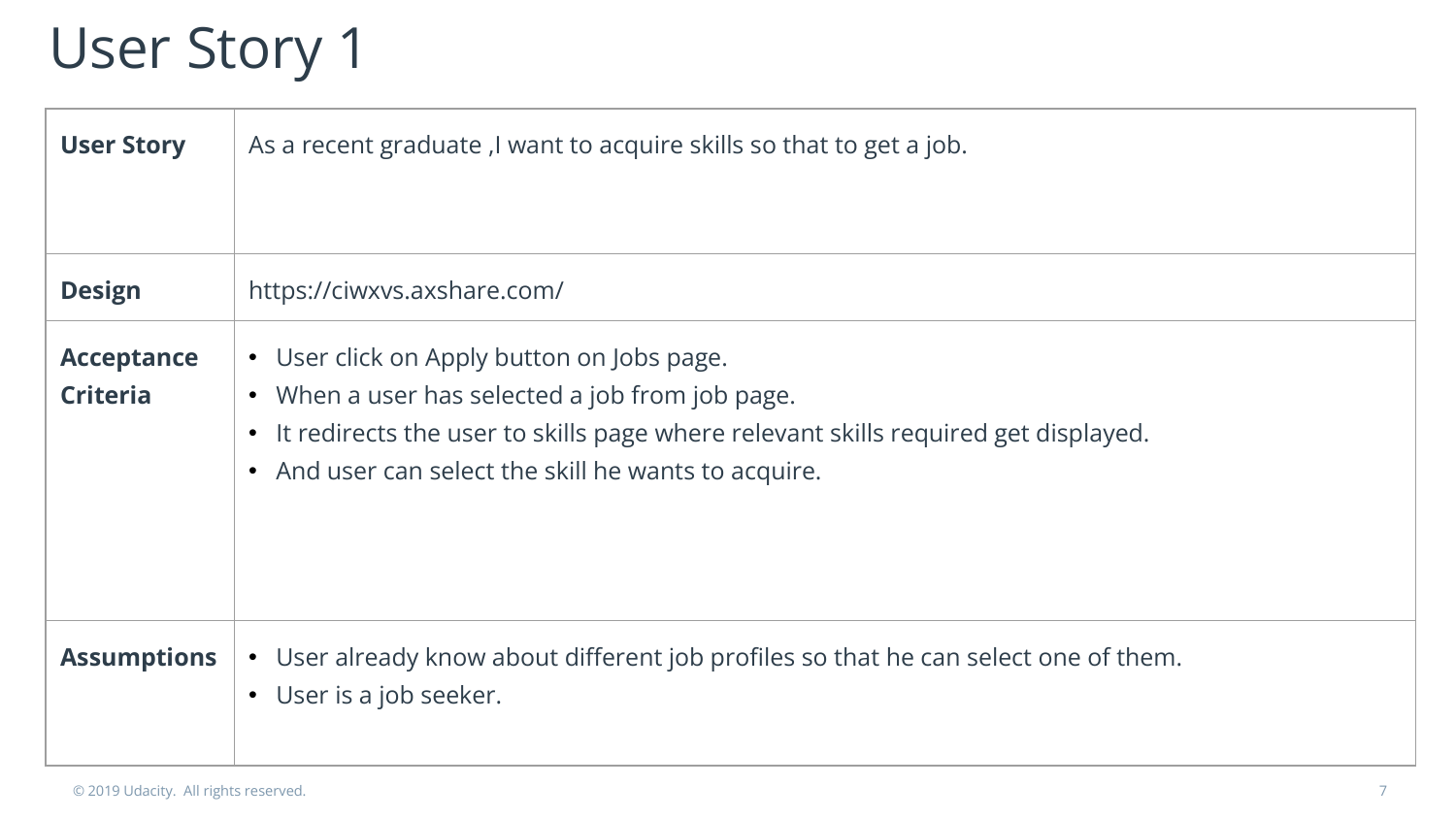

# User Story 1
| User Story | As a recent graduate ,I want to acquire skills so that to get a job. |
| --- | --- |
| Design | https://ciwxvs.axshare.com/ |
| Acceptance Criteria | User click on Apply button on Jobs page. When a user has selected a job from job page. It redirects the user to skills page where relevant skills required get displayed. And user can select the skill he wants to acquire. |
| Assumptions | User already know about different job profiles so that he can select one of them. User is a job seeker. |
© 2019 Udacity.  All rights reserved.
7